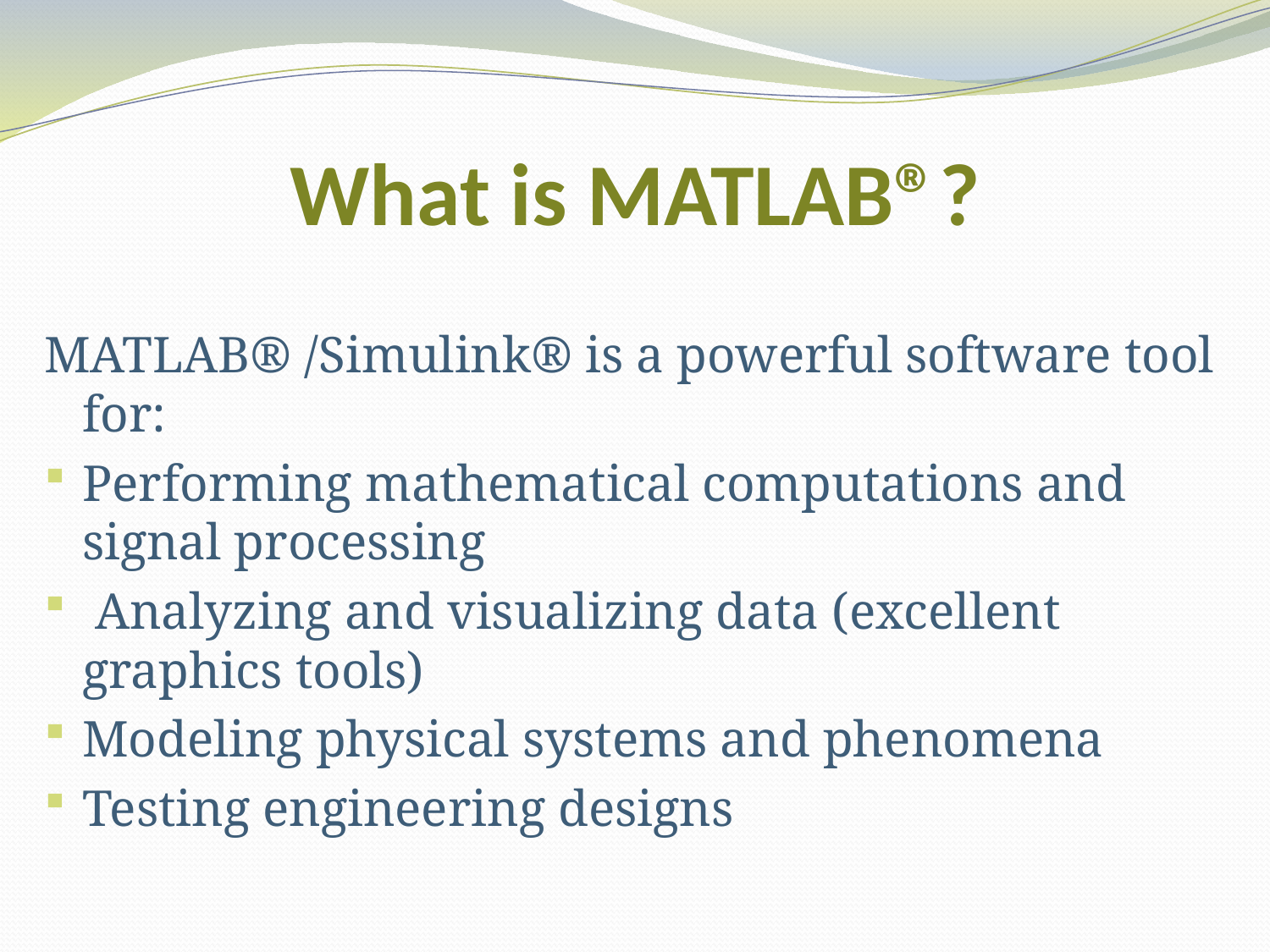

# What is MATLAB®?
MATLAB® /Simulink® is a powerful software tool for:
Performing mathematical computations and signal processing
 Analyzing and visualizing data (excellent graphics tools)
Modeling physical systems and phenomena
Testing engineering designs